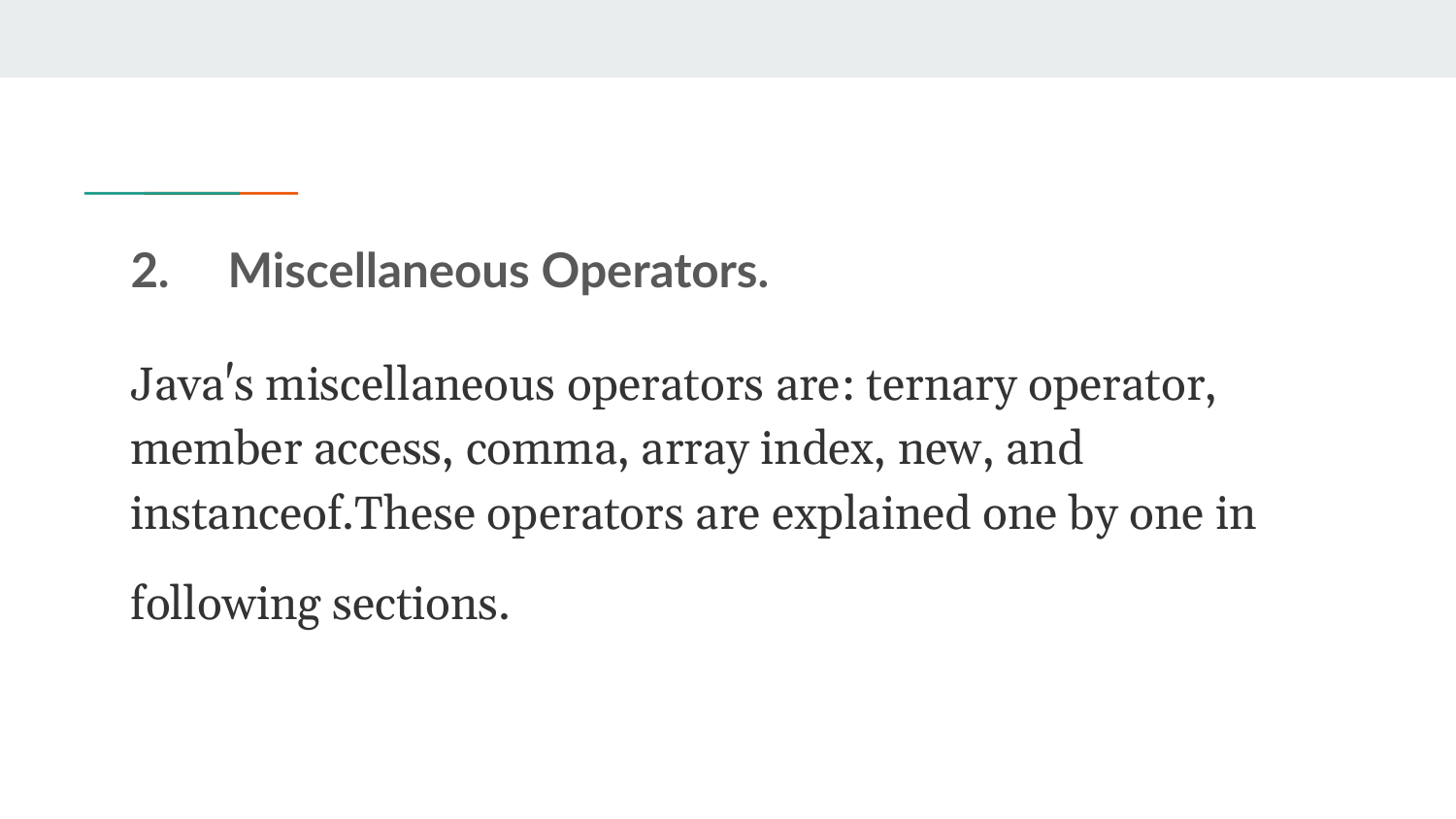

# 2.     Miscellaneous Operators.
Java's miscellaneous operators are: ternary operator, member access, comma, array index, new, and instanceof.These operators are explained one by one in following sections.